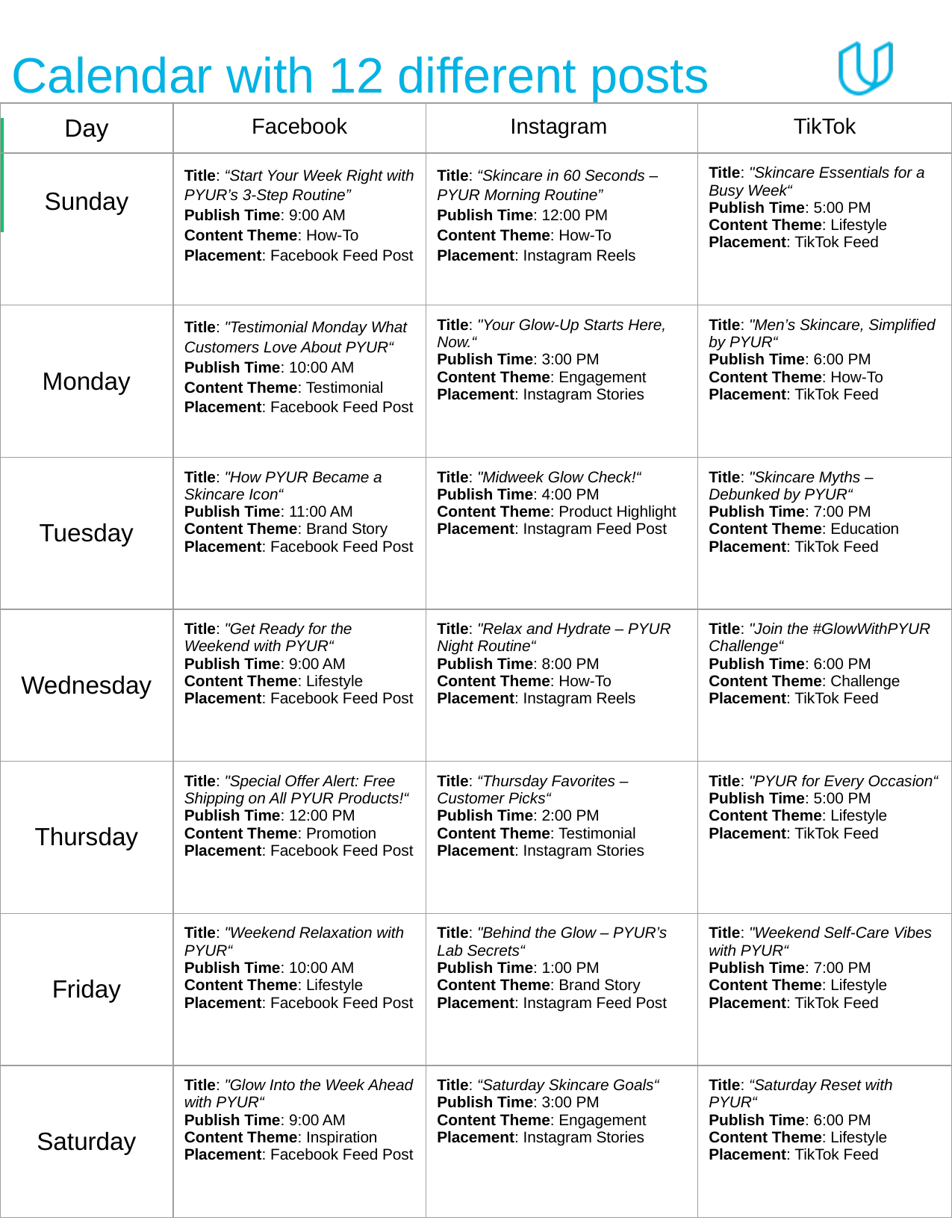

# Calendar with 12 different posts
| Day | Facebook | Instagram | TikTok |
| --- | --- | --- | --- |
| Sunday | Title: “Start Your Week Right with PYUR’s 3-Step Routine” Publish Time: 9:00 AM Content Theme: How-To Placement: Facebook Feed Post | Title: “Skincare in 60 Seconds – PYUR Morning Routine” Publish Time: 12:00 PM Content Theme: How-To Placement: Instagram Reels | Title: "Skincare Essentials for a Busy Week“ Publish Time: 5:00 PM Content Theme: Lifestyle Placement: TikTok Feed |
| Monday | Title: "Testimonial Monday What Customers Love About PYUR“ Publish Time: 10:00 AM Content Theme: Testimonial Placement: Facebook Feed Post | Title: "Your Glow-Up Starts Here, Now.“ Publish Time: 3:00 PM Content Theme: Engagement Placement: Instagram Stories | Title: "Men’s Skincare, Simplified by PYUR“ Publish Time: 6:00 PM Content Theme: How-To Placement: TikTok Feed |
| Tuesday | Title: "How PYUR Became a Skincare Icon“ Publish Time: 11:00 AM Content Theme: Brand Story Placement: Facebook Feed Post | Title: "Midweek Glow Check!“ Publish Time: 4:00 PM Content Theme: Product Highlight Placement: Instagram Feed Post | Title: "Skincare Myths – Debunked by PYUR“ Publish Time: 7:00 PM Content Theme: Education Placement: TikTok Feed |
| Wednesday | Title: "Get Ready for the Weekend with PYUR“ Publish Time: 9:00 AM Content Theme: Lifestyle Placement: Facebook Feed Post | Title: "Relax and Hydrate – PYUR Night Routine“ Publish Time: 8:00 PM Content Theme: How-To Placement: Instagram Reels | Title: "Join the #GlowWithPYUR Challenge“ Publish Time: 6:00 PM Content Theme: Challenge Placement: TikTok Feed |
| Thursday | Title: "Special Offer Alert: Free Shipping on All PYUR Products!“ Publish Time: 12:00 PM Content Theme: Promotion Placement: Facebook Feed Post | Title: “Thursday Favorites – Customer Picks“ Publish Time: 2:00 PM Content Theme: Testimonial Placement: Instagram Stories | Title: "PYUR for Every Occasion“ Publish Time: 5:00 PM Content Theme: Lifestyle Placement: TikTok Feed |
| Friday | Title: "Weekend Relaxation with PYUR“ Publish Time: 10:00 AM Content Theme: Lifestyle Placement: Facebook Feed Post | Title: "Behind the Glow – PYUR’s Lab Secrets“ Publish Time: 1:00 PM Content Theme: Brand Story Placement: Instagram Feed Post | Title: "Weekend Self-Care Vibes with PYUR“ Publish Time: 7:00 PM Content Theme: Lifestyle Placement: TikTok Feed |
| Saturday | Title: "Glow Into the Week Ahead with PYUR“ Publish Time: 9:00 AM Content Theme: Inspiration Placement: Facebook Feed Post | Title: “Saturday Skincare Goals“ Publish Time: 3:00 PM Content Theme: Engagement Placement: Instagram Stories | Title: “Saturday Reset with PYUR“ Publish Time: 6:00 PM Content Theme: Lifestyle Placement: TikTok Feed |